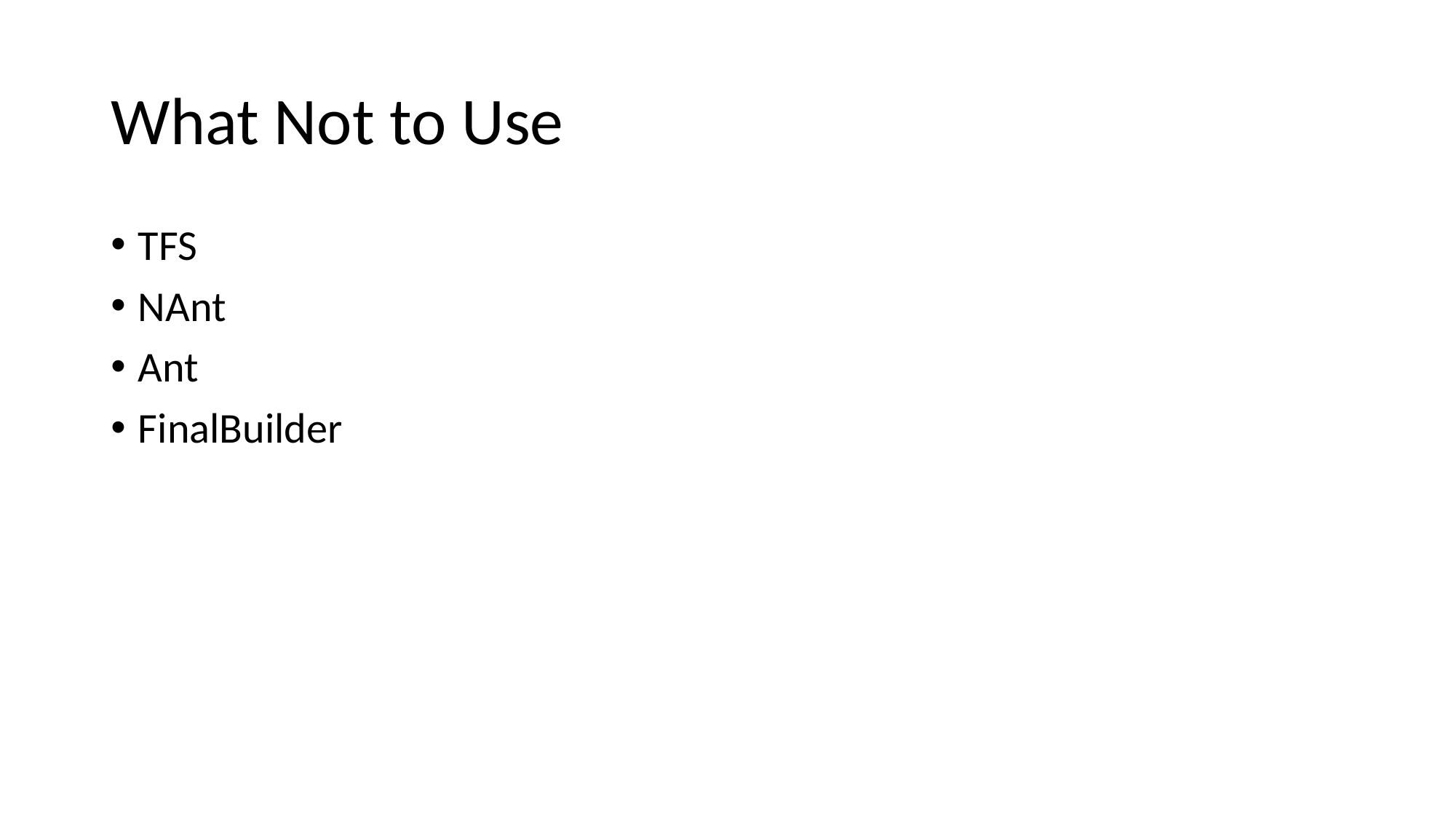

# What Not to Use
TFS
NAnt
Ant
FinalBuilder